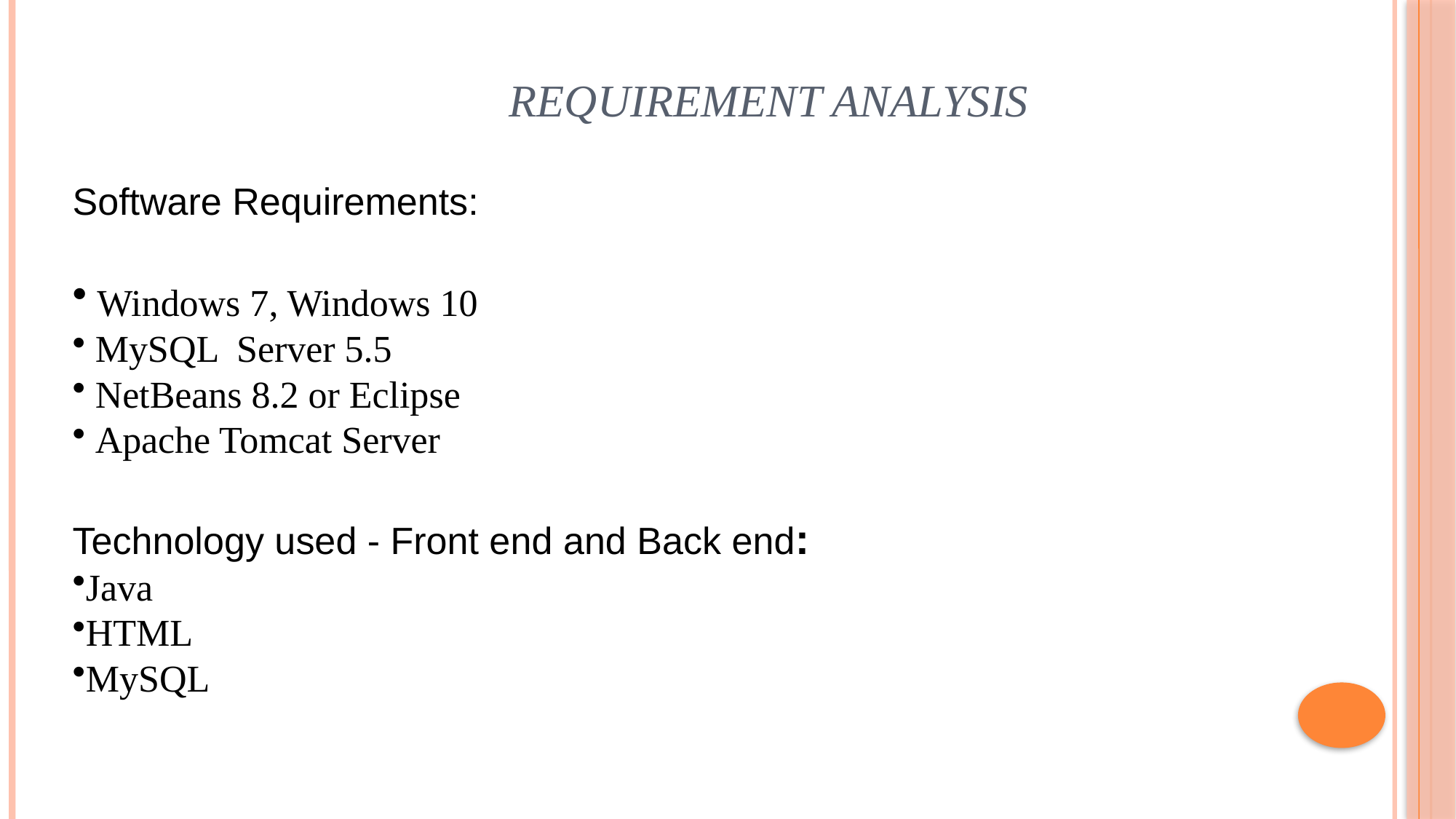

#
				REQUIREMENT ANALYSIS

Software Requirements:

 Windows 7, Windows 10
 MySQL  Server 5.5
 NetBeans 8.2 or Eclipse
 Apache Tomcat Server

Technology used - Front end and Back end:
Java
HTML
MySQL